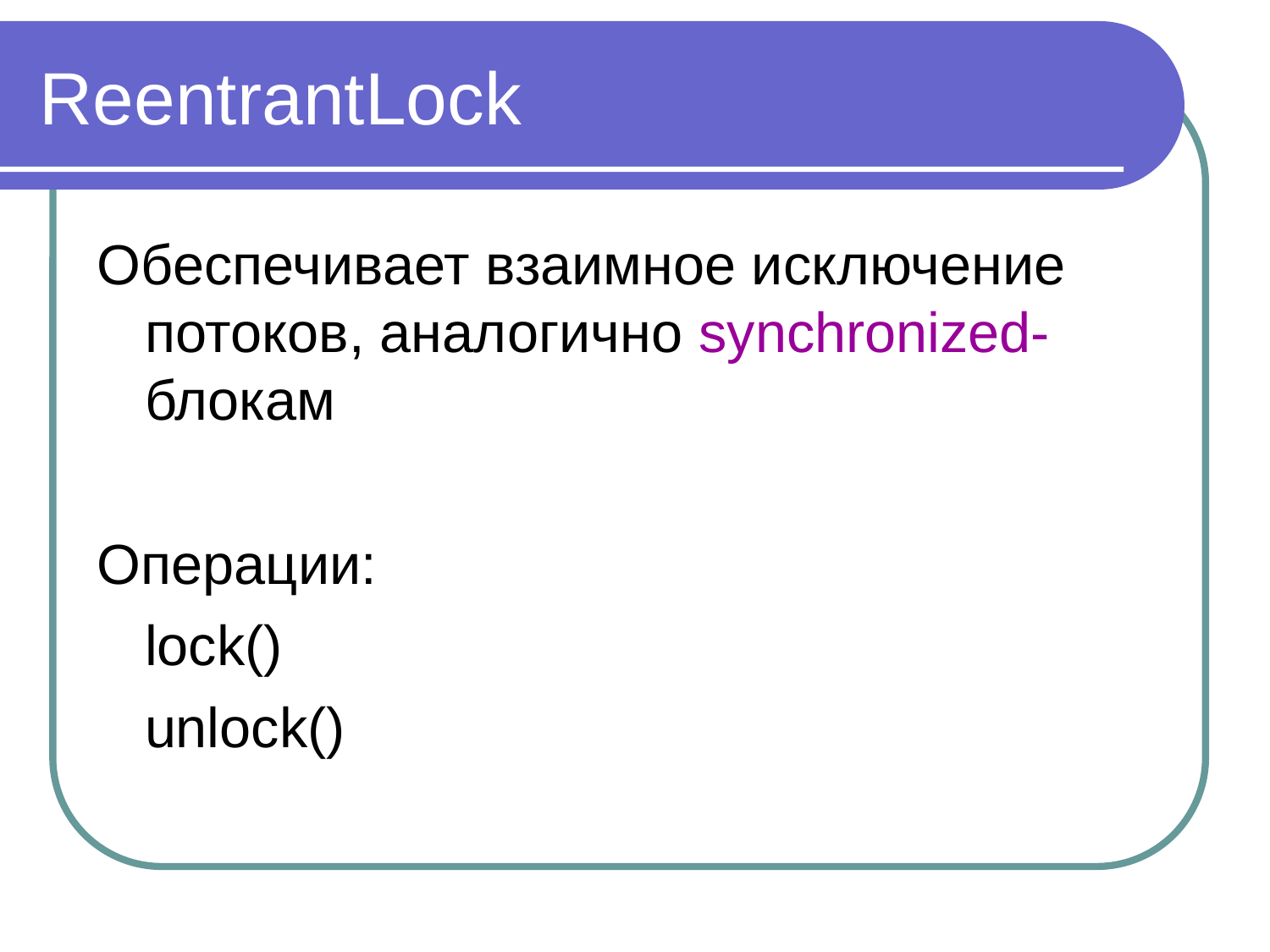

# ReentrantLock
Обеспечивает взаимное исключение потоков, аналогично synchronized-блокам

Операции:
	lock()
	unlock()